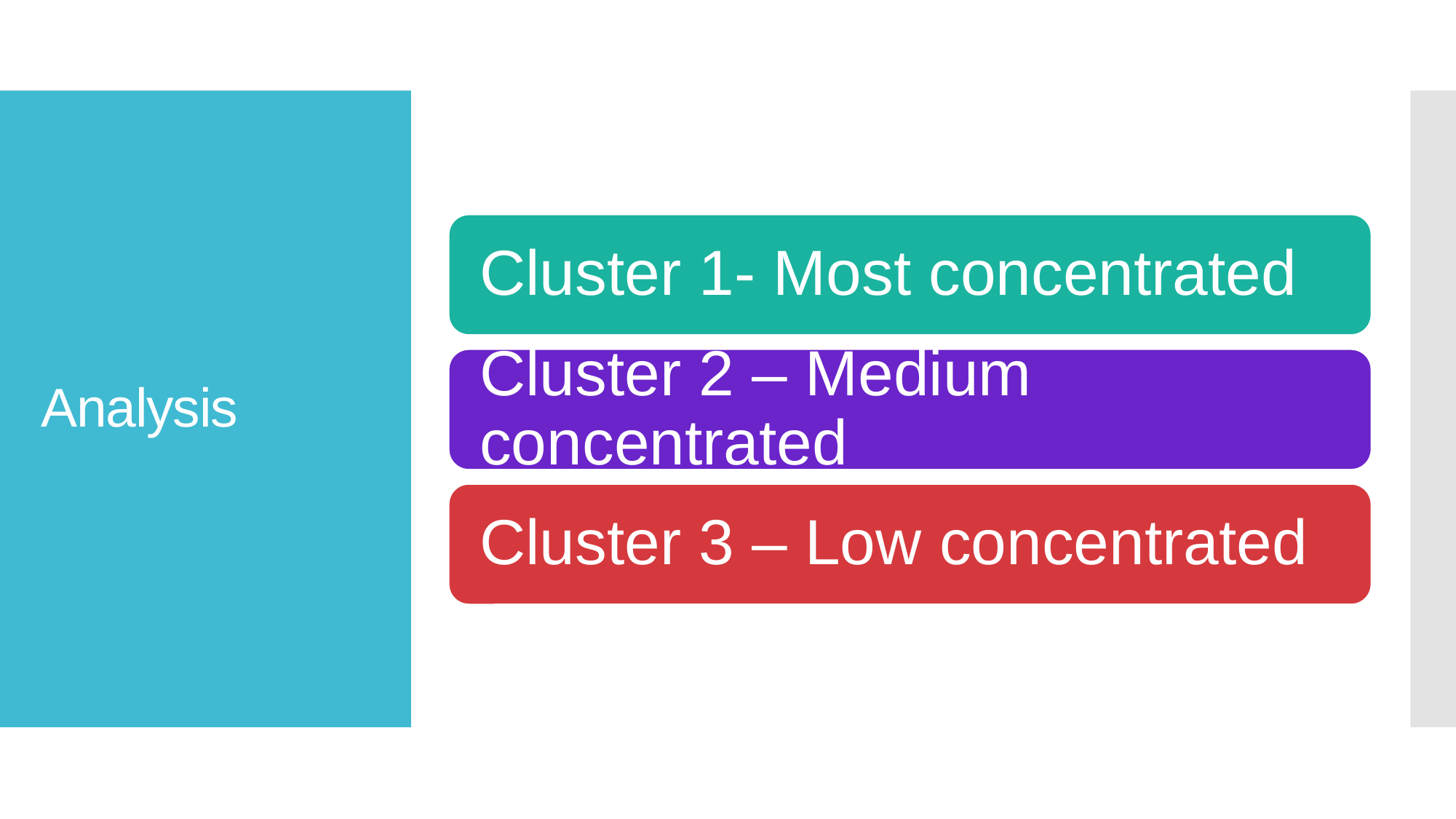

Cluster 1- Most concentrated
Cluster 2 – Medium concentrated
Cluster 3 – Low concentrated
# Analysis